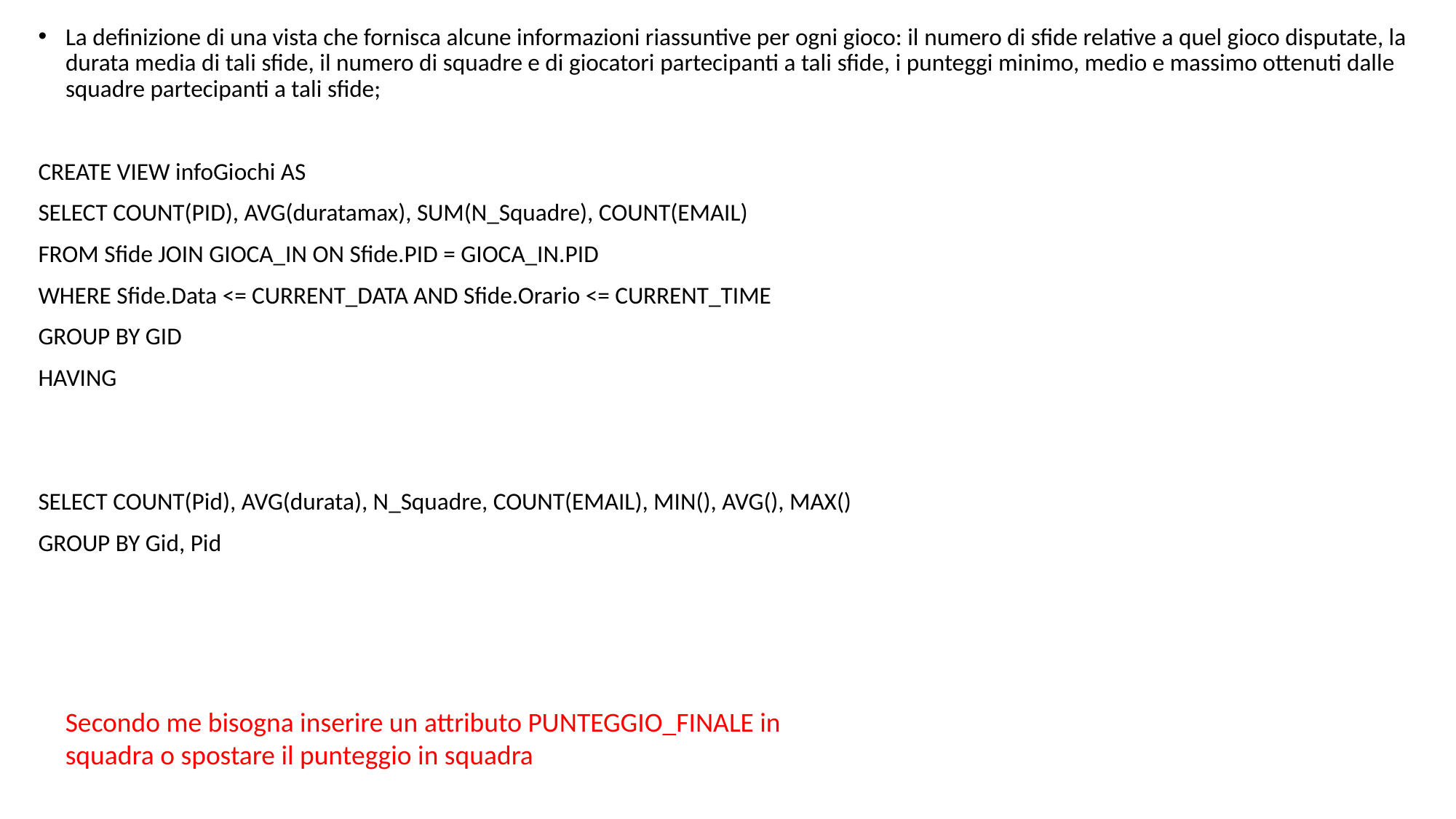

La definizione di una vista che fornisca alcune informazioni riassuntive per ogni gioco: il numero di sfide relative a quel gioco disputate, la durata media di tali sfide, il numero di squadre e di giocatori partecipanti a tali sfide, i punteggi minimo, medio e massimo ottenuti dalle squadre partecipanti a tali sfide;

CREATE VIEW infoGiochi AS
SELECT COUNT(PID), AVG(duratamax), SUM(N_Squadre), COUNT(EMAIL)
FROM Sfide JOIN GIOCA_IN ON Sfide.PID = GIOCA_IN.PID
WHERE Sfide.Data <= CURRENT_DATA AND Sfide.Orario <= CURRENT_TIME
GROUP BY GID
HAVING

SELECT COUNT(Pid), AVG(durata), N_Squadre, COUNT(EMAIL), MIN(), AVG(), MAX()
GROUP BY Gid, Pid

Secondo me bisogna inserire un attributo PUNTEGGIO_FINALE in squadra o spostare il punteggio in squadra